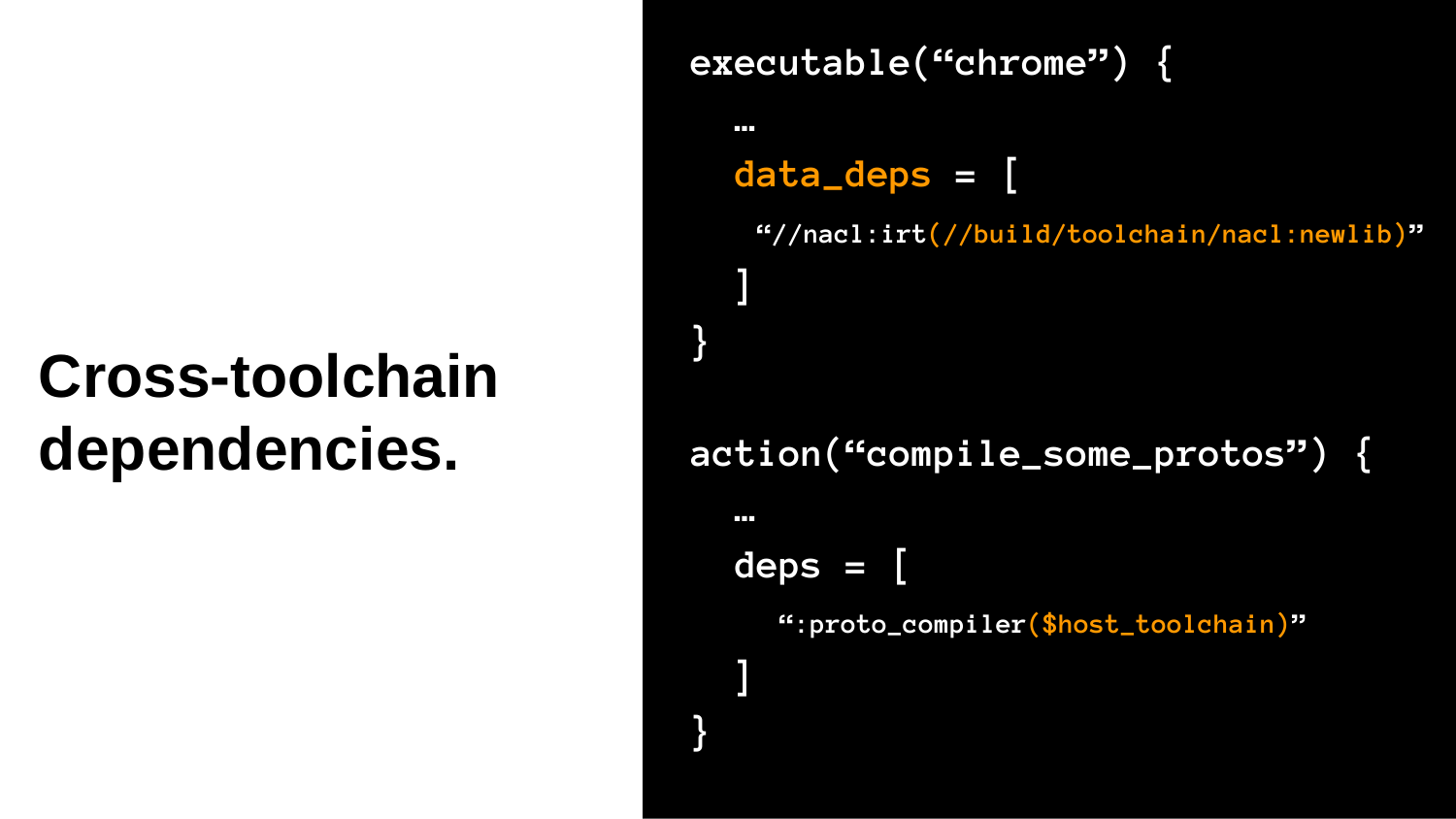

# Cross-toolchain dependencies.
executable(“chrome”) {
  …
  data_deps = [
   “//nacl:irt(//build/toolchain/nacl:newlib)”
  ]
}

action(“compile_some_protos”) {
  …
  deps = [
    “:proto_compiler($host_toolchain)”
  ]
}